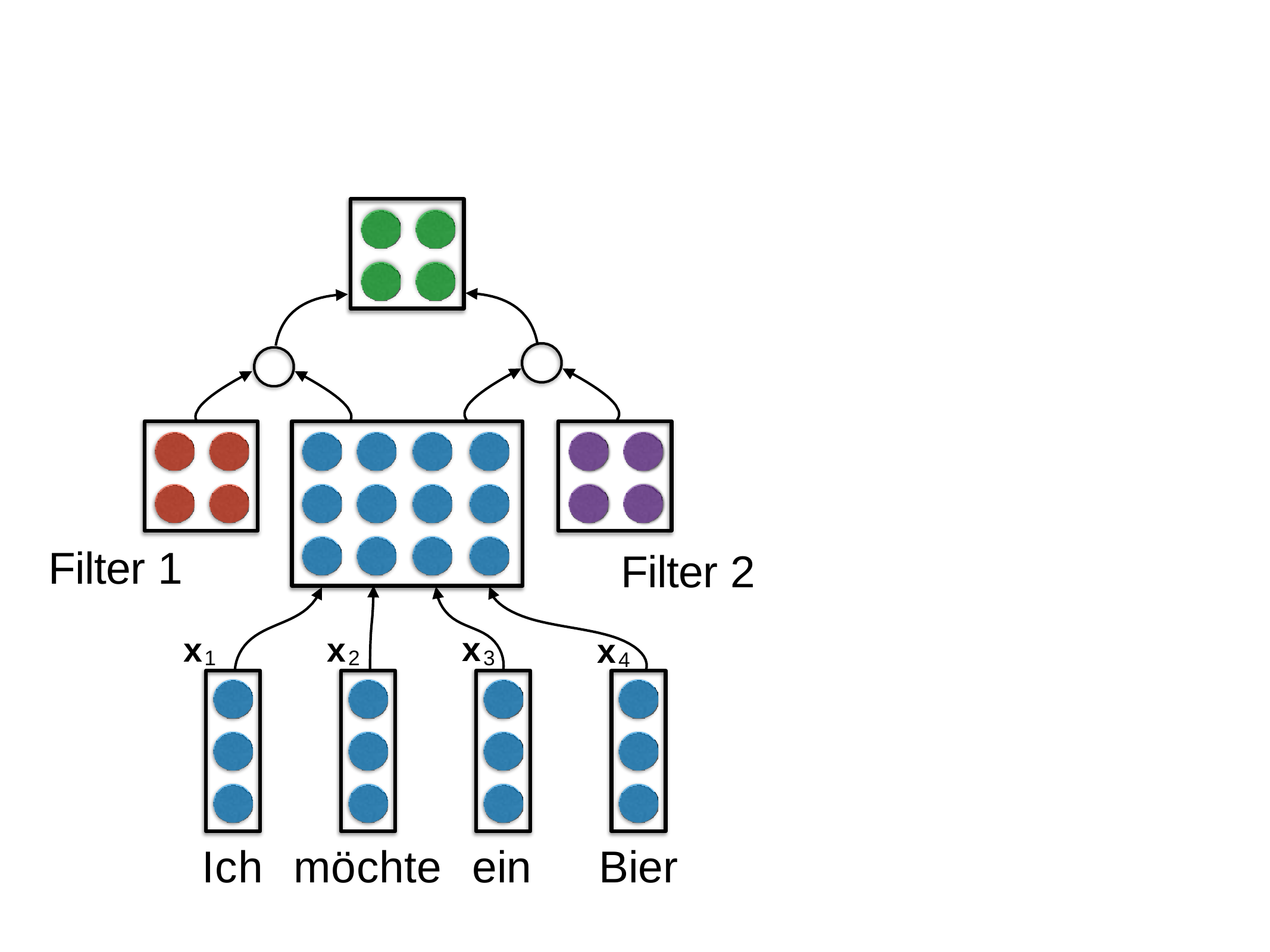

Filter 1
Filter 2

x3
x1
x2
x4

Ich
möchte
ein
Bier